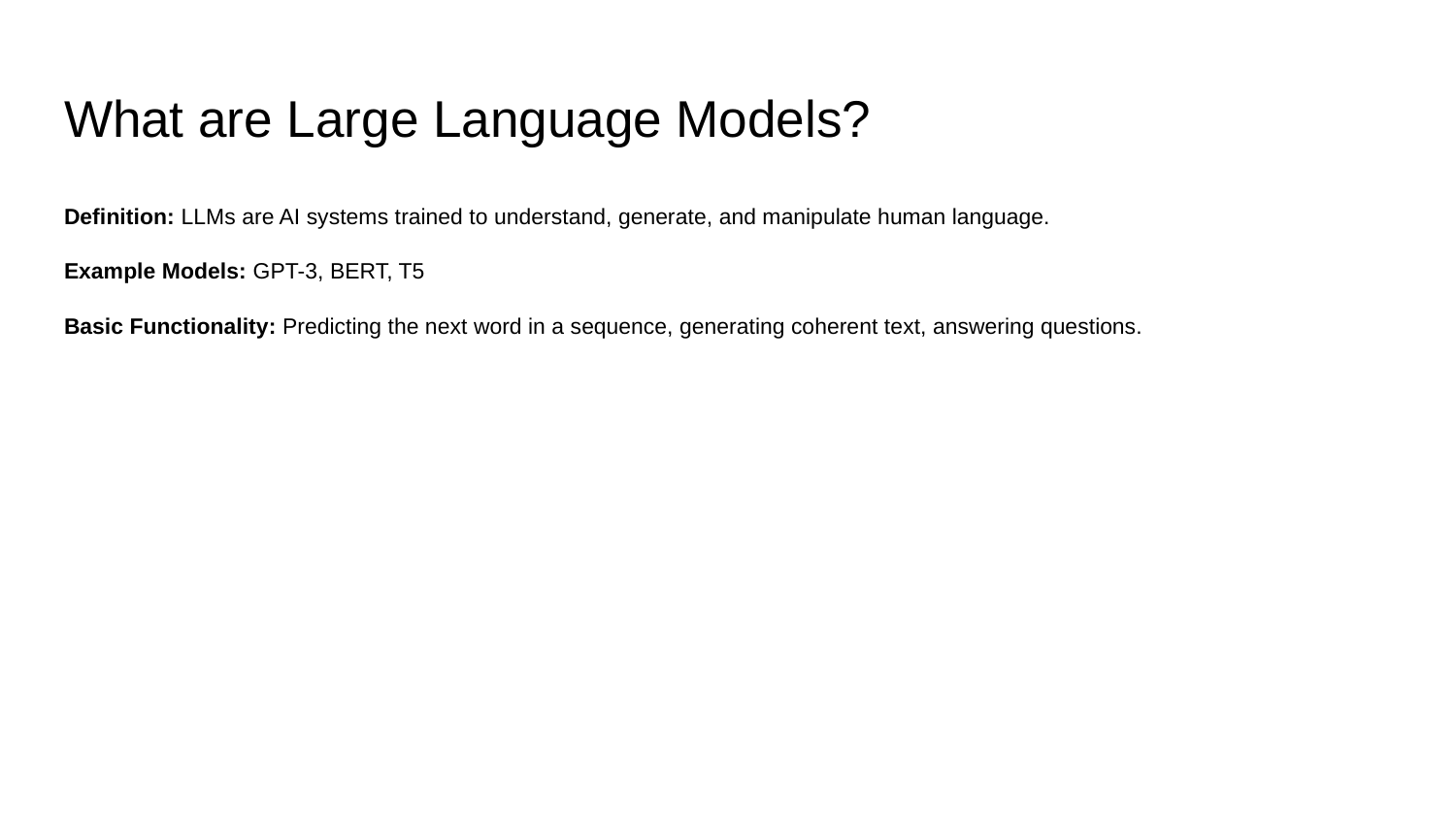

# What are Large Language Models?
Definition: LLMs are AI systems trained to understand, generate, and manipulate human language.
Example Models: GPT-3, BERT, T5
Basic Functionality: Predicting the next word in a sequence, generating coherent text, answering questions.